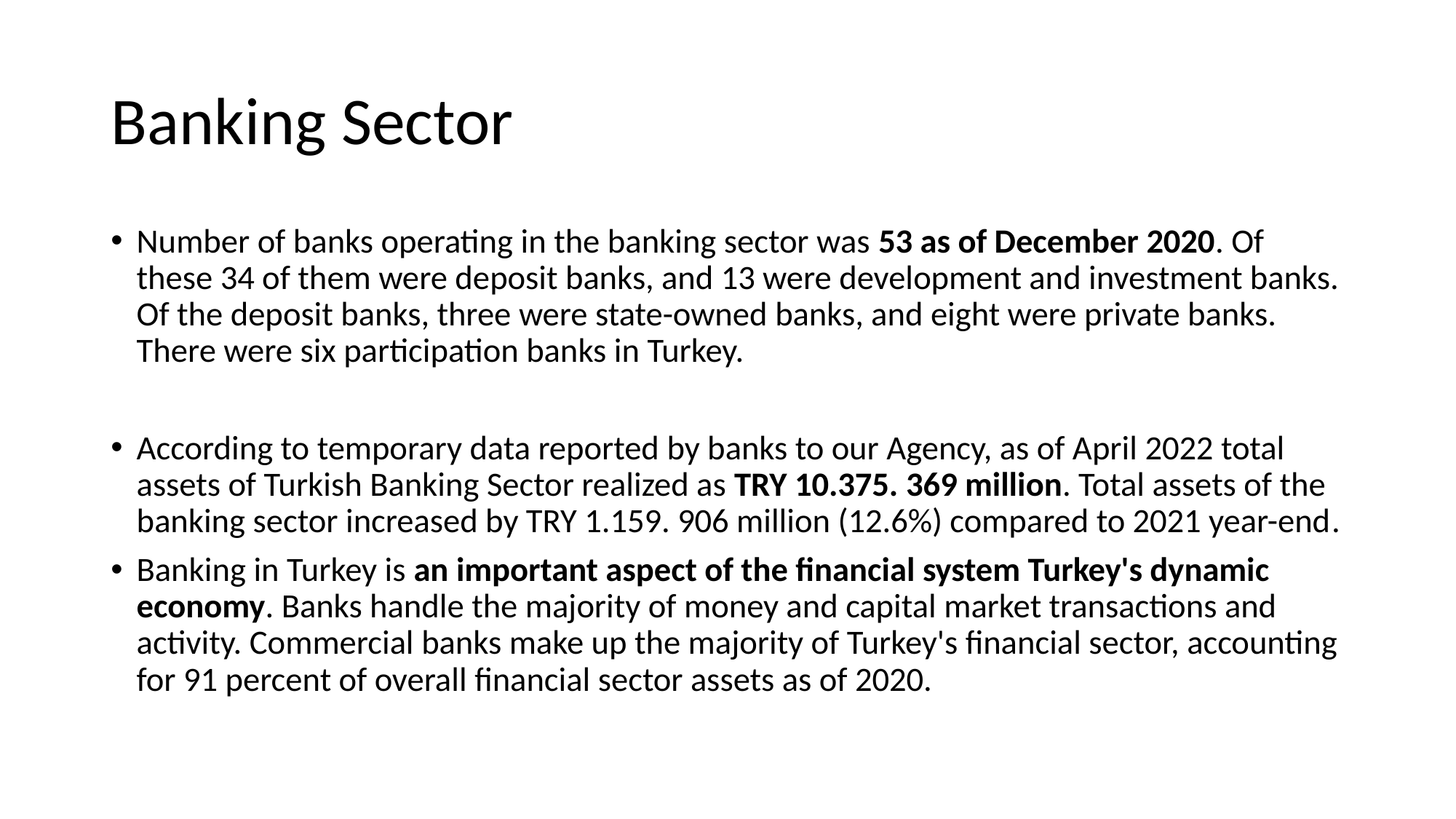

# Banking Sector
Number of banks operating in the banking sector was 53 as of December 2020. Of these 34 of them were deposit banks, and 13 were development and investment banks. Of the deposit banks, three were state-owned banks, and eight were private banks. There were six participation banks in Turkey.

According to temporary data reported by banks to our Agency, as of April 2022 total assets of Turkish Banking Sector realized as TRY 10.375. 369 million. Total assets of the banking sector increased by TRY 1.159. 906 million (12.6%) compared to 2021 year-end.
Banking in Turkey is an important aspect of the financial system Turkey's dynamic economy. Banks handle the majority of money and capital market transactions and activity. Commercial banks make up the majority of Turkey's financial sector, accounting for 91 percent of overall financial sector assets as of 2020.